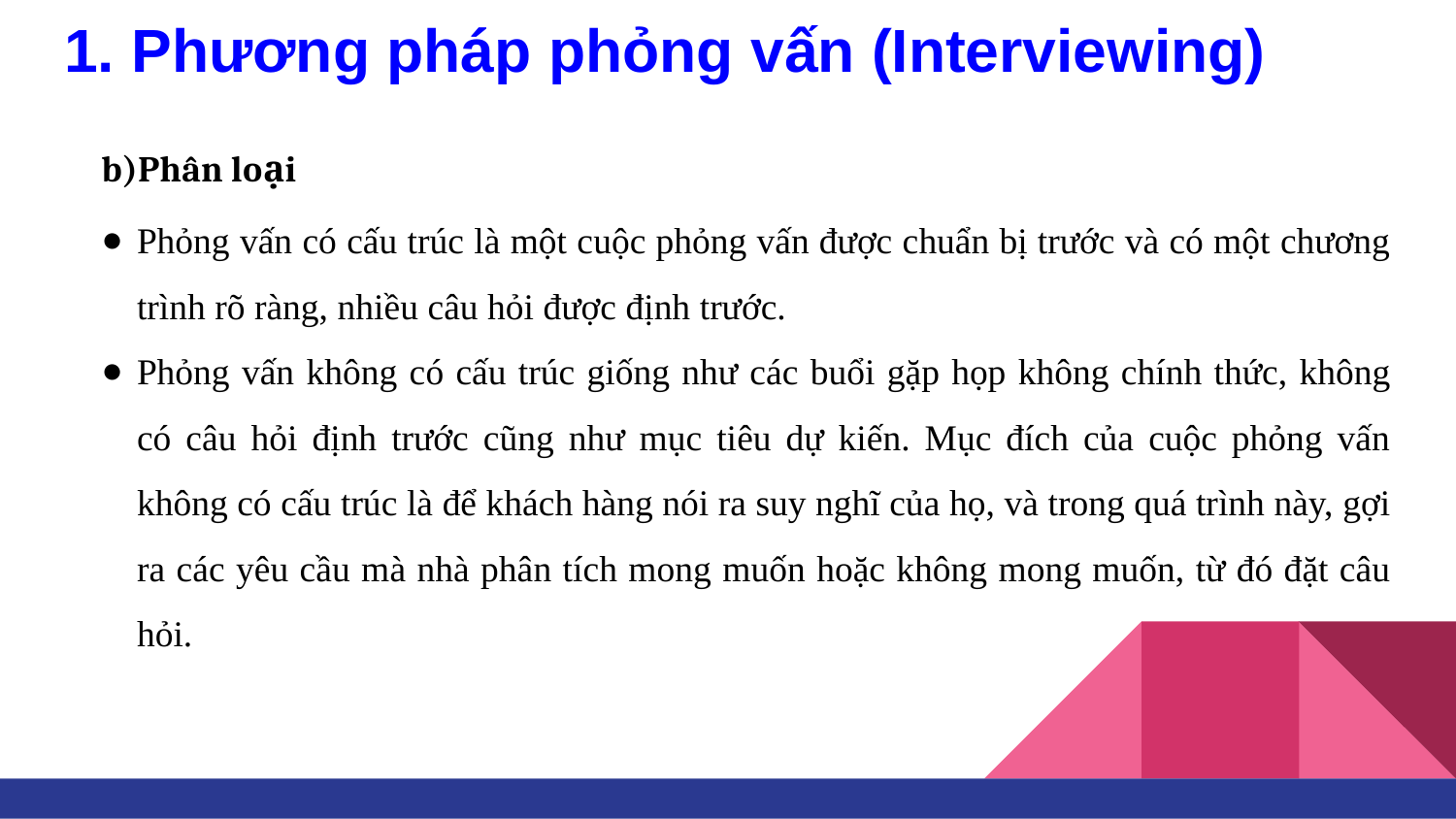

# 1. Phương pháp phỏng vấn (Interviewing)
b)Phân loại
Phỏng vấn có cấu trúc là một cuộc phỏng vấn được chuẩn bị trước và có một chương trình rõ ràng, nhiều câu hỏi được định trước.
Phỏng vấn không có cấu trúc giống như các buổi gặp họp không chính thức, không có câu hỏi định trước cũng như mục tiêu dự kiến. Mục đích của cuộc phỏng vấn không có cấu trúc là để khách hàng nói ra suy nghĩ của họ, và trong quá trình này, gợi ra các yêu cầu mà nhà phân tích mong muốn hoặc không mong muốn, từ đó đặt câu hỏi.